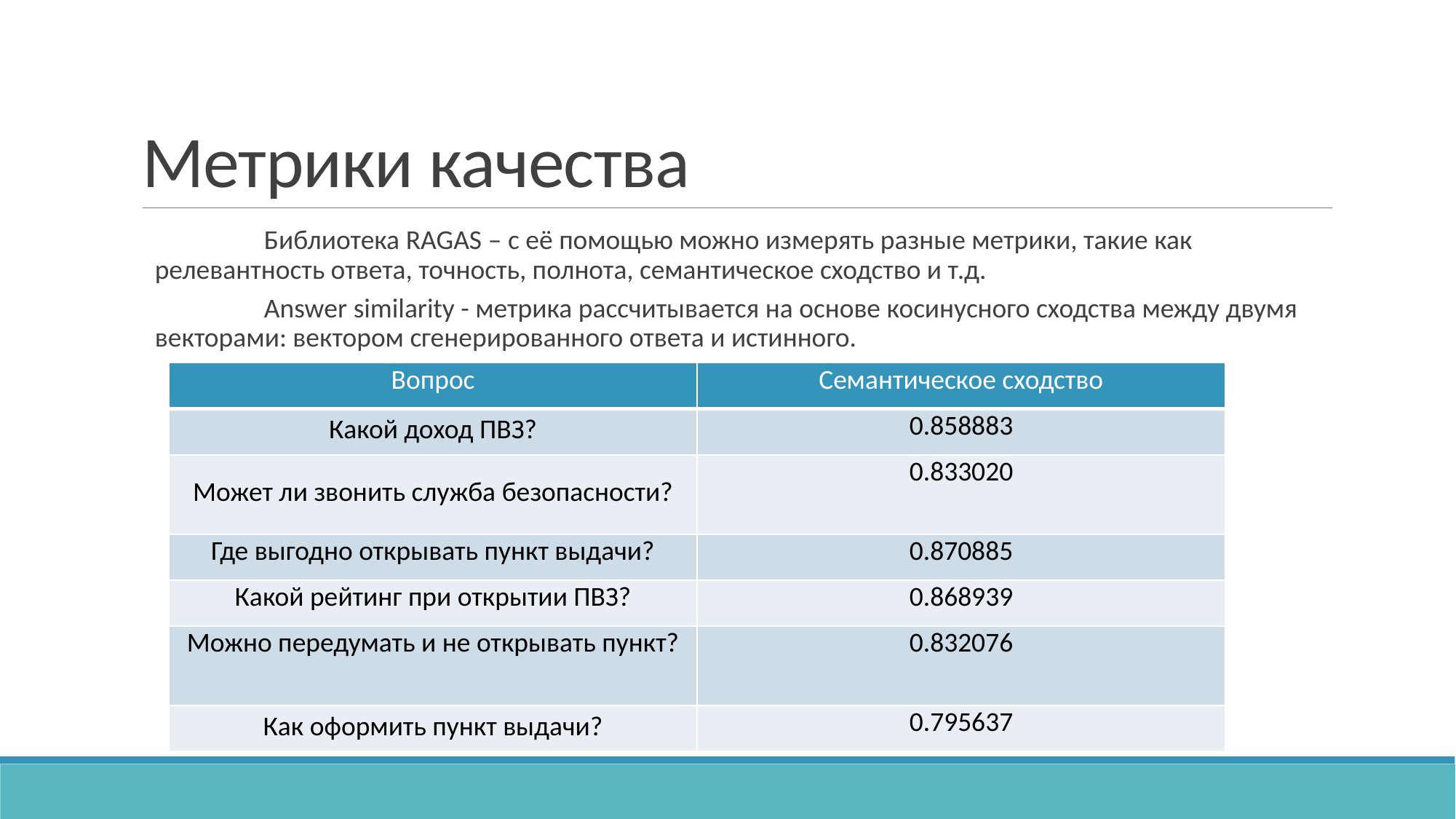

# Метрики качества
	Библиотека RAGAS – с её помощью можно измерять разные метрики, такие как релевантность ответа, точность, полнота, семантическое сходство и т.д.
	Answer similarity - метрика рассчитывается на основе косинусного сходства между двумя векторами: вектором сгенерированного ответа и истинного.

| Вопрос | Семантическое сходство |
| --- | --- |
| Какой доход ПВЗ? | 0.858883 |
| Может ли звонить служба безопасности? | 0.833020 |
| Где выгодно открывать пункт выдачи? | 0.870885 |
| Какой рейтинг при открытии ПВЗ? | 0.868939 |
| Можно передумать и не открывать пункт? | 0.832076 |
| Как оформить пункт выдачи? | 0.795637 |